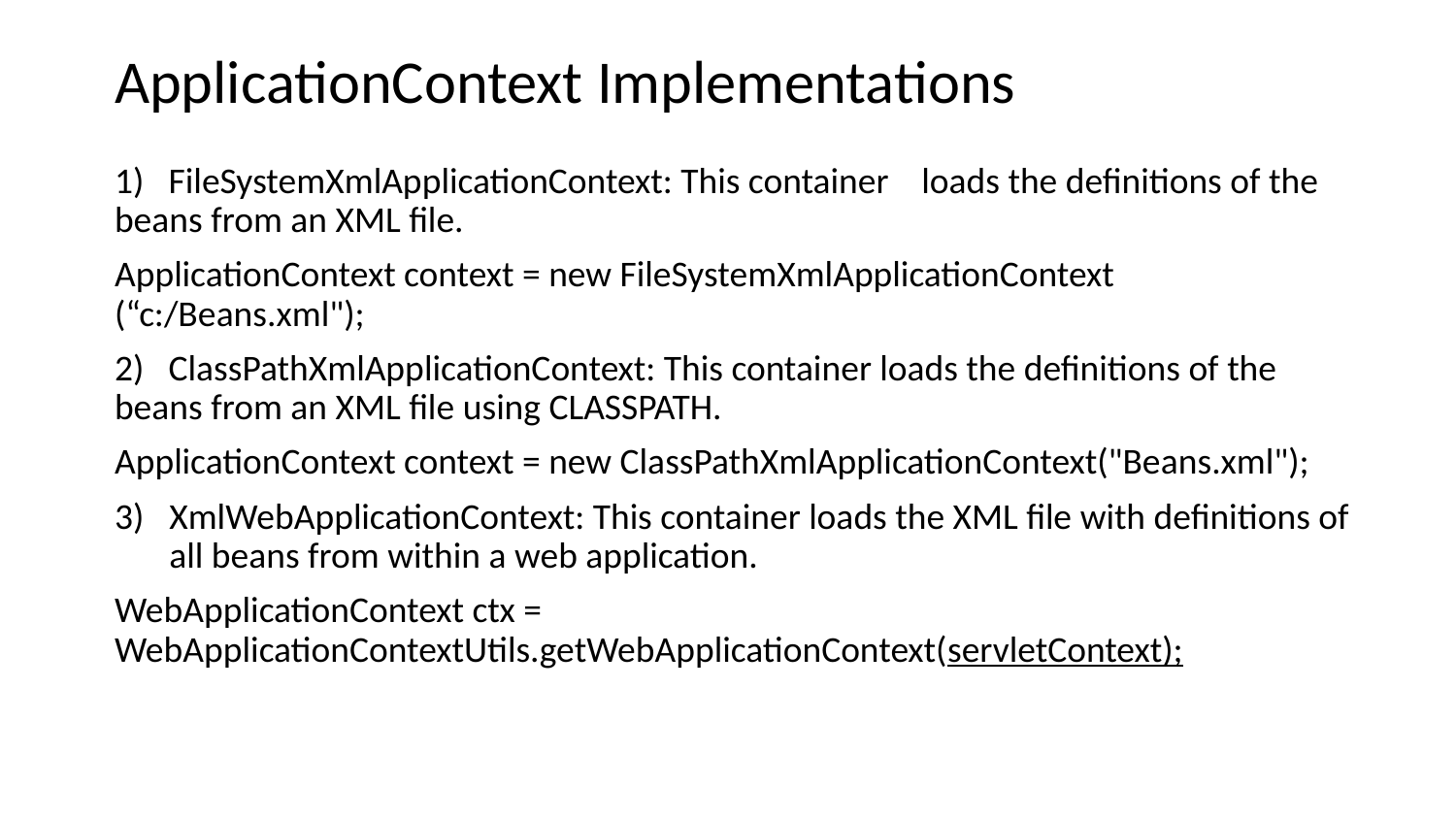

# ApplicationContext Implementations
1)   FileSystemXmlApplicationContext: This container    loads the definitions of the beans from an XML file.
ApplicationContext context = new FileSystemXmlApplicationContext (“c:/Beans.xml");
2)   ClassPathXmlApplicationContext: This container loads the definitions of the beans from an XML file using CLASSPATH.
ApplicationContext context = new ClassPathXmlApplicationContext("Beans.xml");
XmlWebApplicationContext: This container loads the XML file with definitions of all beans from within a web application.
WebApplicationContext ctx = WebApplicationContextUtils.getWebApplicationContext(servletContext);